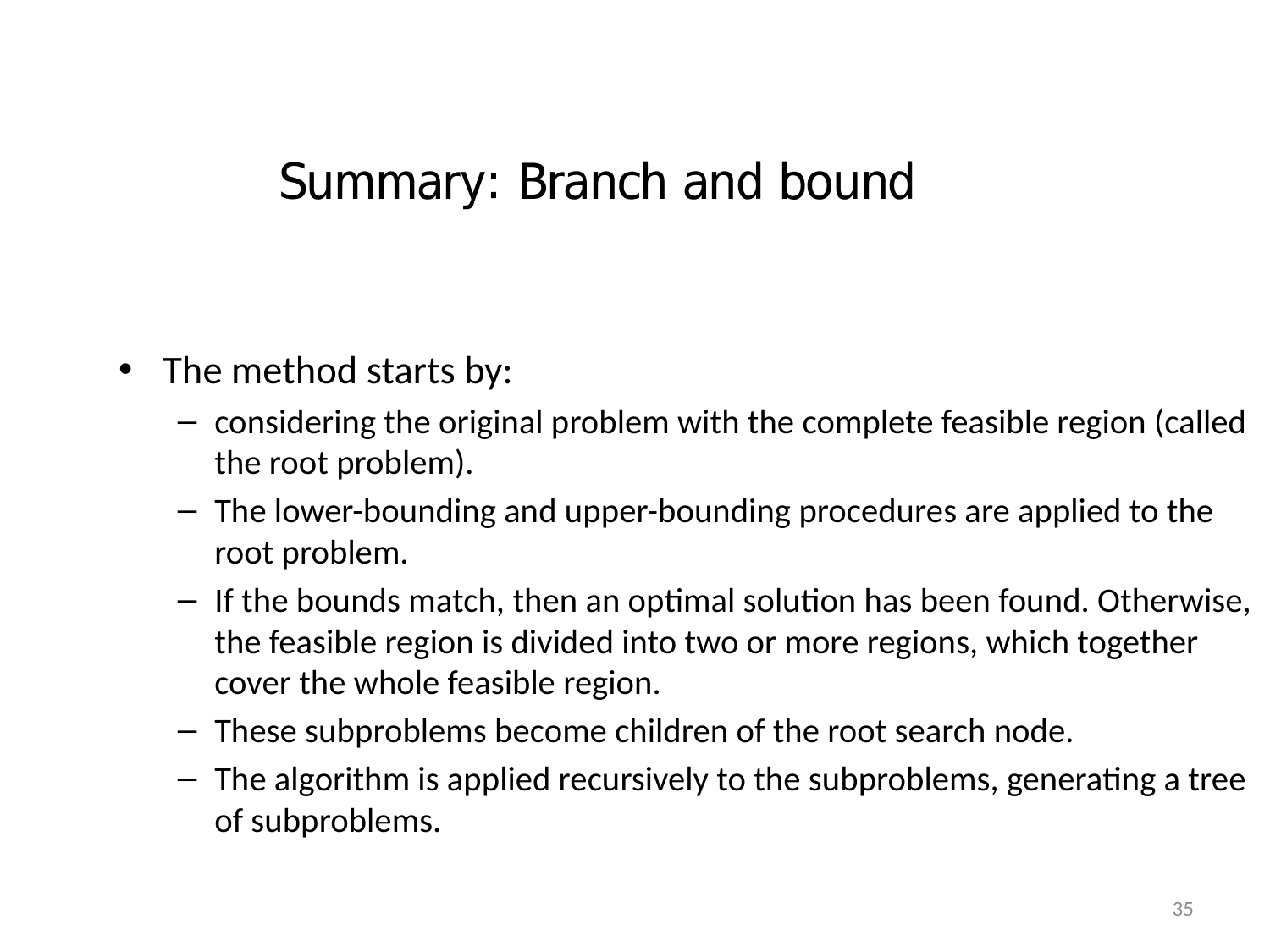

# Summary: Branch and bound
The method starts by:
considering the original problem with the complete feasible region (called the root problem).
The lower-bounding and upper-bounding procedures are applied to the root problem.
If the bounds match, then an optimal solution has been found. Otherwise, the feasible region is divided into two or more regions, which together cover the whole feasible region.
These subproblems become children of the root search node.
The algorithm is applied recursively to the subproblems, generating a tree of subproblems.
35